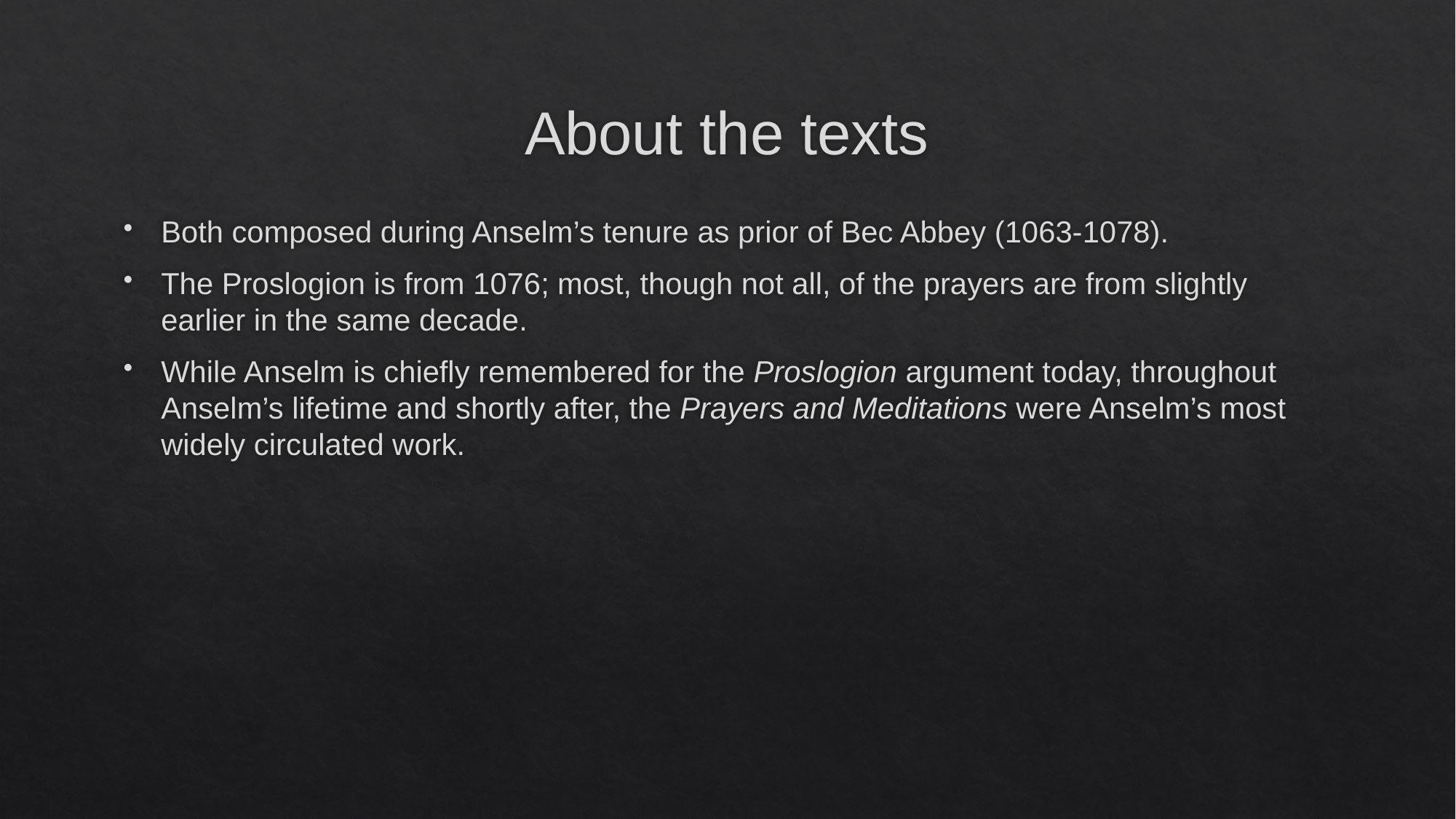

# About the texts
Both composed during Anselm’s tenure as prior of Bec Abbey (1063-1078).
The Proslogion is from 1076; most, though not all, of the prayers are from slightly earlier in the same decade.
While Anselm is chiefly remembered for the Proslogion argument today, throughout Anselm’s lifetime and shortly after, the Prayers and Meditations were Anselm’s most widely circulated work.